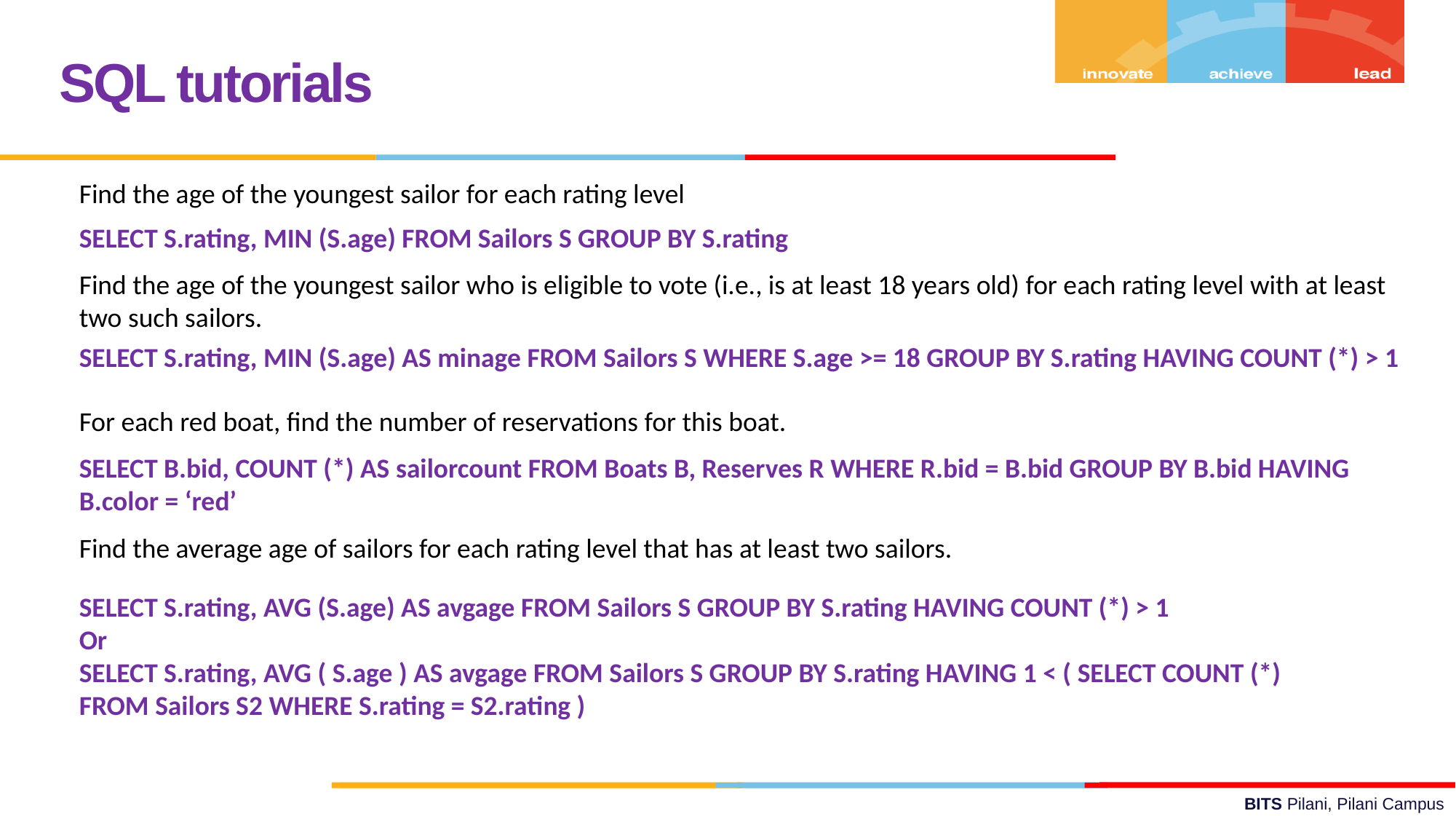

SQL tutorials
Find the age of the youngest sailor for each rating level
SELECT S.rating, MIN (S.age) FROM Sailors S GROUP BY S.rating
Find the age of the youngest sailor who is eligible to vote (i.e., is at least 18 years old) for each rating level with at least two such sailors.
SELECT S.rating, MIN (S.age) AS minage FROM Sailors S WHERE S.age >= 18 GROUP BY S.rating HAVING COUNT (*) > 1
For each red boat, find the number of reservations for this boat.
SELECT B.bid, COUNT (*) AS sailorcount FROM Boats B, Reserves R WHERE R.bid = B.bid GROUP BY B.bid HAVING B.color = ‘red’
Find the average age of sailors for each rating level that has at least two sailors.
SELECT S.rating, AVG (S.age) AS avgage FROM Sailors S GROUP BY S.rating HAVING COUNT (*) > 1
Or
SELECT S.rating, AVG ( S.age ) AS avgage FROM Sailors S GROUP BY S.rating HAVING 1 < ( SELECT COUNT (*) FROM Sailors S2 WHERE S.rating = S2.rating )